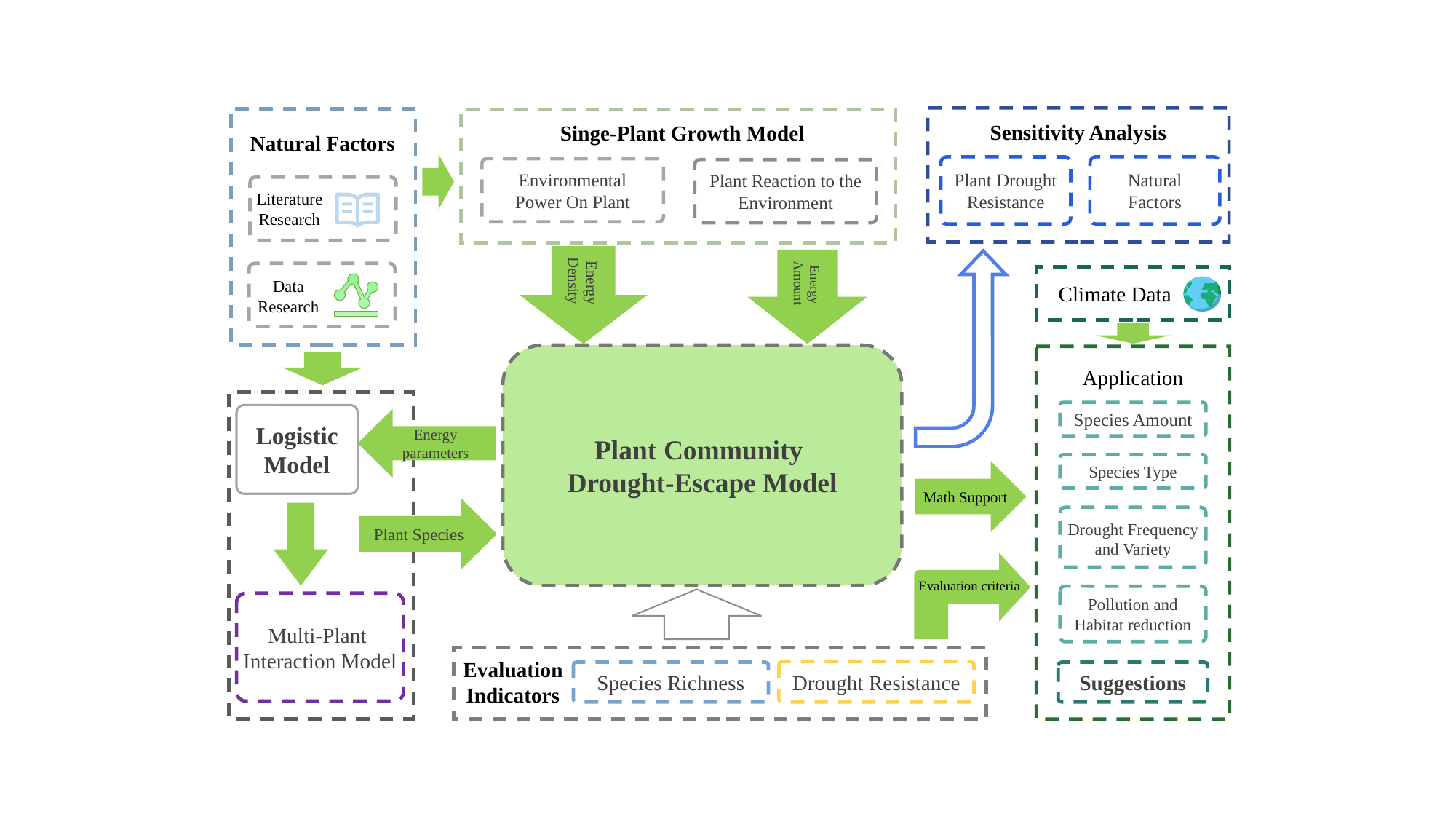

Singe-Plant Growth Model
Environmental Power On Plant
Plant Reaction to the Environment
Sensitivity Analysis
Natural Factors

Natural Factors
Plant Drought Resistance

Literature Research

Energy
Density
Energy Amount

Data Research

Climate Data

Plant Community
Drought-Escape Model

Application

Species Amount
Logistic Model
Energy parameters
Species Type

  Math Support
Plant Species

Drought Frequency
and Variety

Evaluation criteria
Pollution and
Habitat reduction

Multi-Plant
Interaction Model

Evaluation Indicators
Drought Resistance
Species Richness
Suggestions